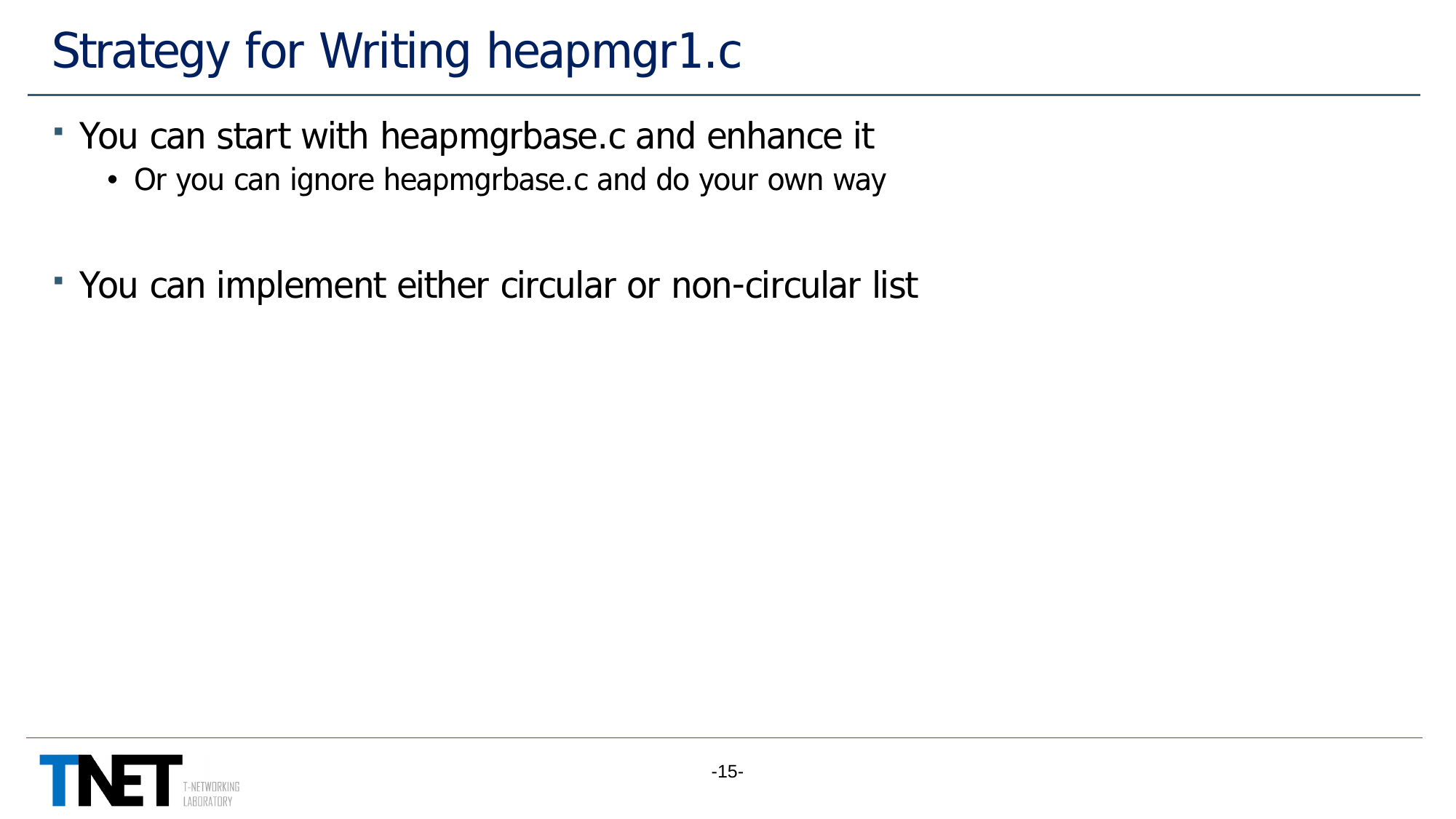

# Strategy for Writing heapmgr1.c
You can start with heapmgrbase.c and enhance it
Or you can ignore heapmgrbase.c and do your own way

You can implement either circular or non-circular list

-15-